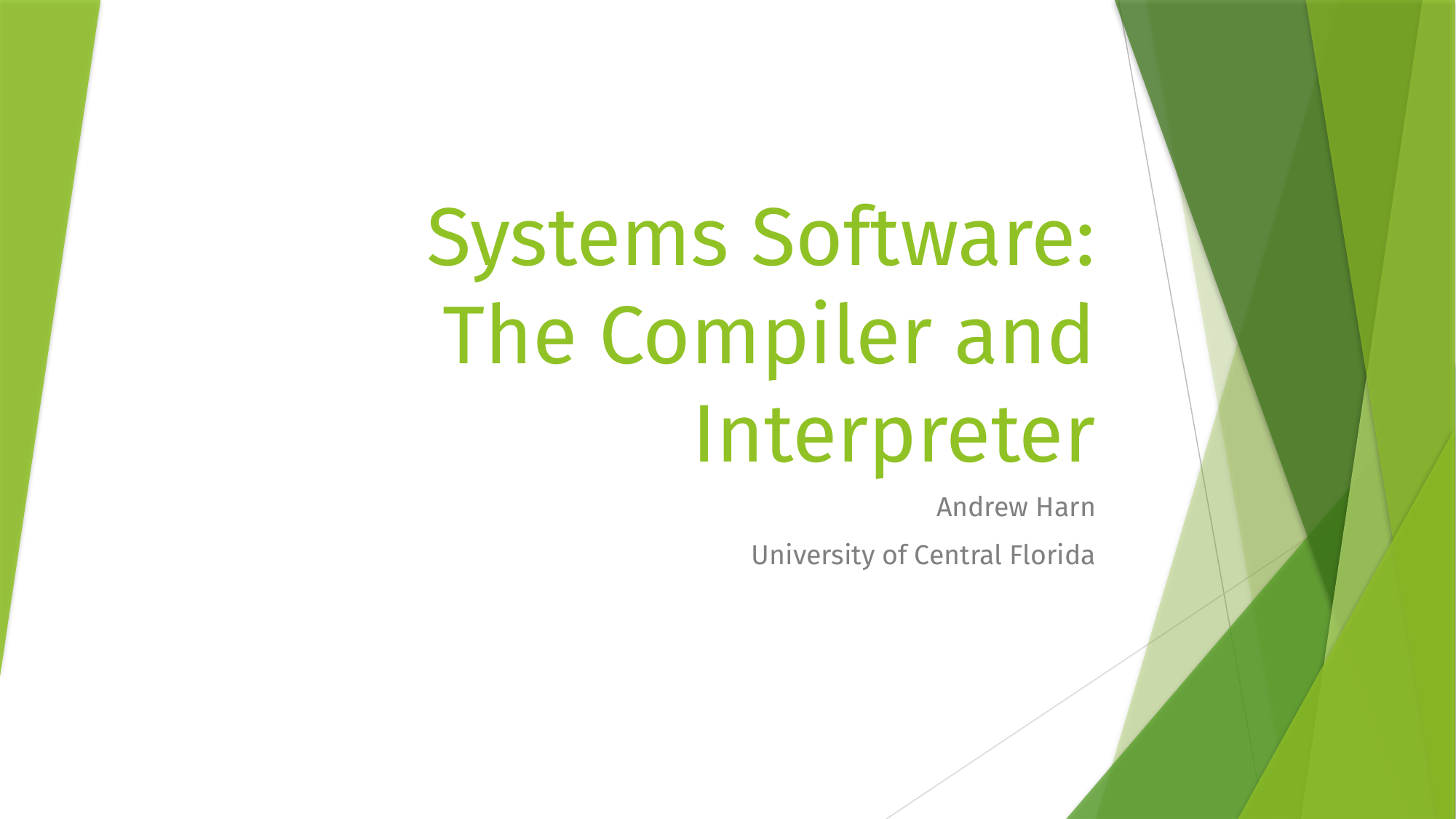

# Systems Software: The Compiler and Interpreter
Andrew Harn
University of Central Florida